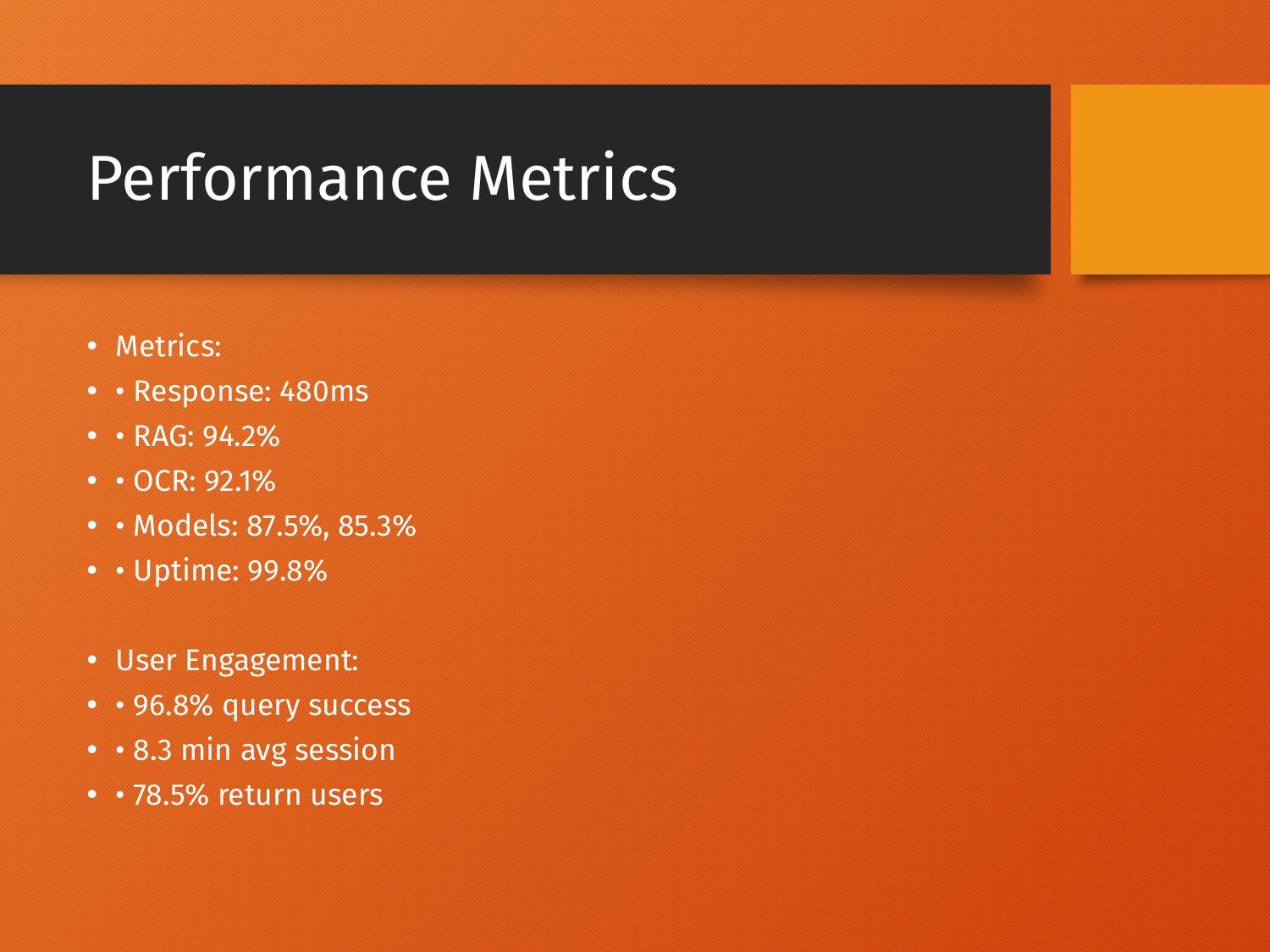

# Performance Metrics
Metrics:
• Response: 480ms
• RAG: 94.2%
• OCR: 92.1%
• Models: 87.5%, 85.3%
• Uptime: 99.8%

User Engagement:
• 96.8% query success
• 8.3 min avg session
• 78.5% return users